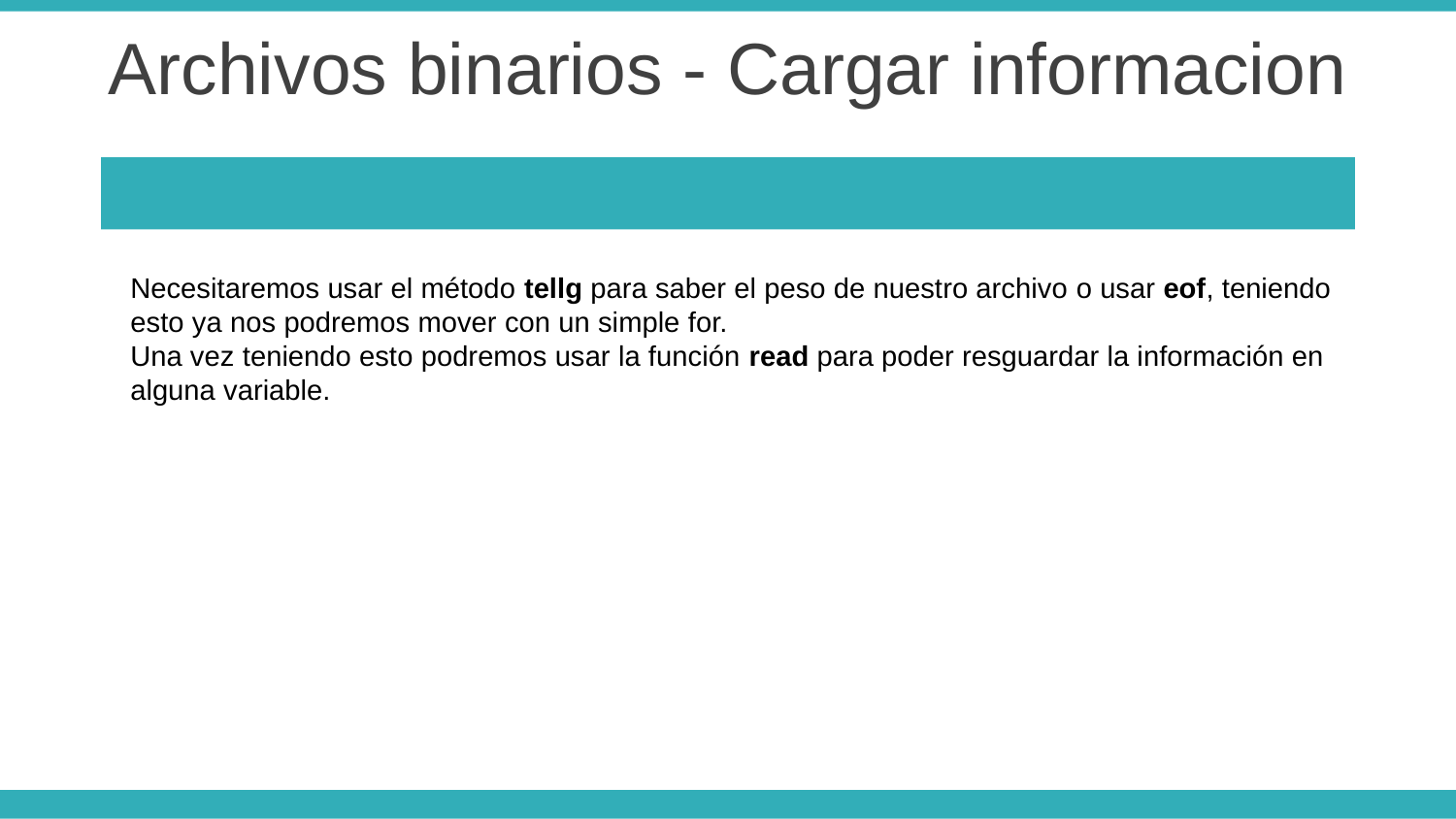

Archivos binarios - Cargar informacion

Necesitaremos usar el método tellg para saber el peso de nuestro archivo o usar eof, teniendo
esto ya nos podremos mover con un simple for.
Una vez teniendo esto podremos usar la función read para poder resguardar la información en
alguna variable.